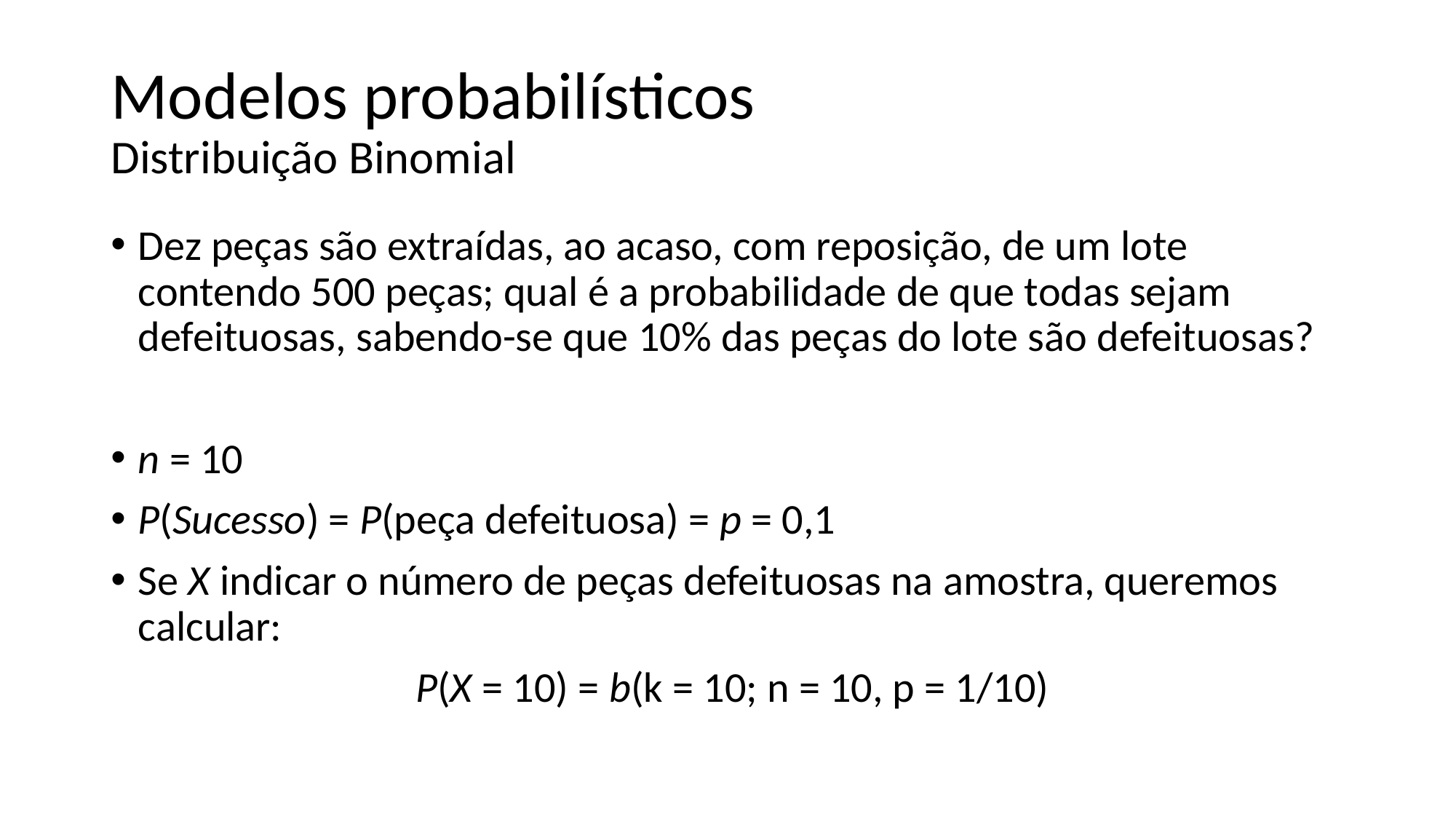

# Modelos probabilísticos Distribuição Binomial
Dez peças são extraídas, ao acaso, com reposição, de um lote contendo 500 peças; qual é a probabilidade de que todas sejam defeituosas, sabendo-se que 10% das peças do lote são defeituosas?

n = 10
P(Sucesso) = P(peça defeituosa) = p = 0,1
Se X indicar o número de peças defeituosas na amostra, queremos calcular:
 P(X = 10) = b(k = 10; n = 10, p = 1/10)